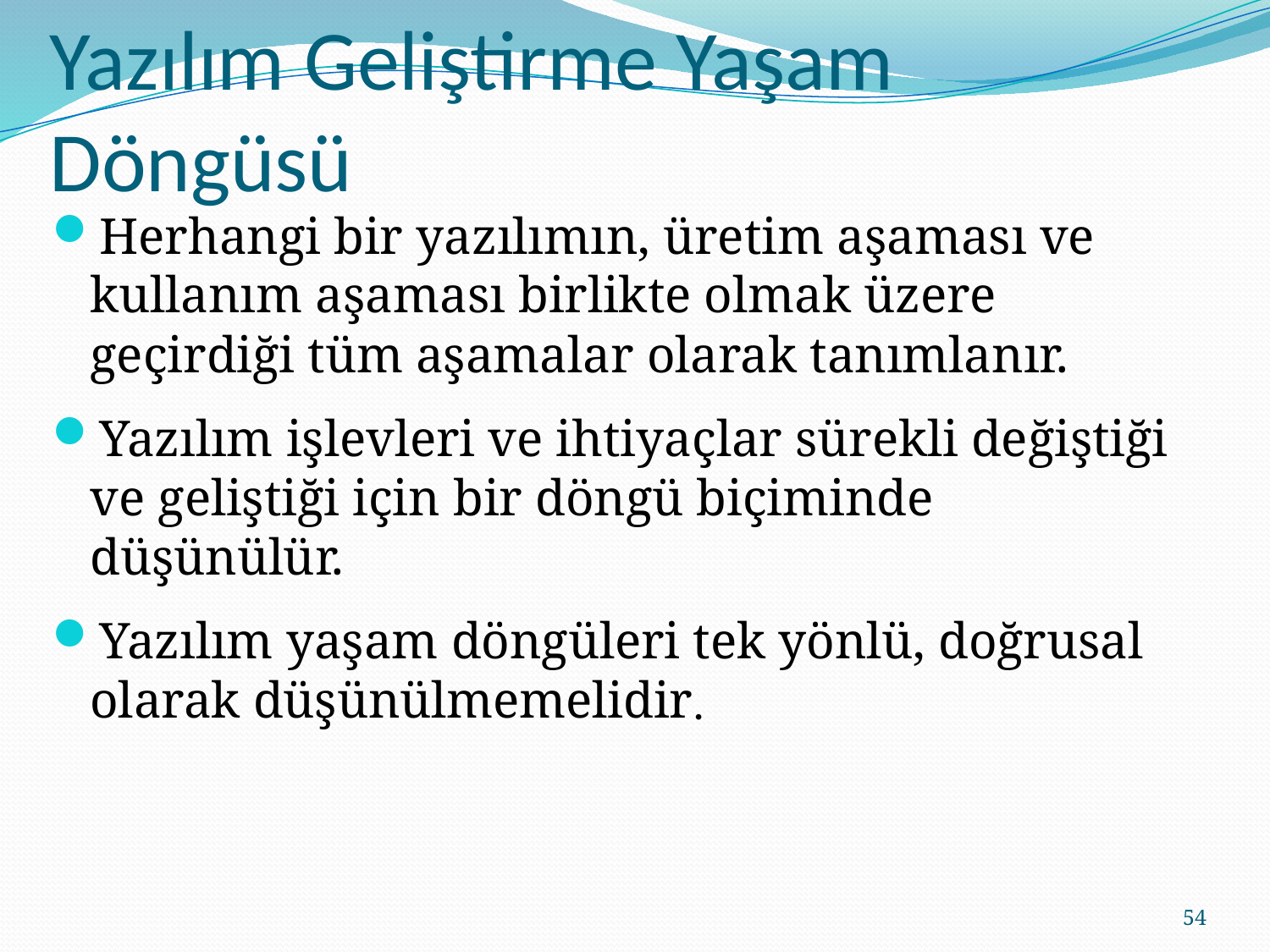

# Yazılım Geliştirme Yaşam Döngüsü
Herhangi bir yazılımın, üretim aşaması ve kullanım aşaması birlikte olmak üzere geçirdiği tüm aşamalar olarak tanımlanır.
Yazılım işlevleri ve ihtiyaçlar sürekli değiştiği ve geliştiği için bir döngü biçiminde düşünülür.
Yazılım yaşam döngüleri tek yönlü, doğrusal olarak düşünülmemelidir.

54